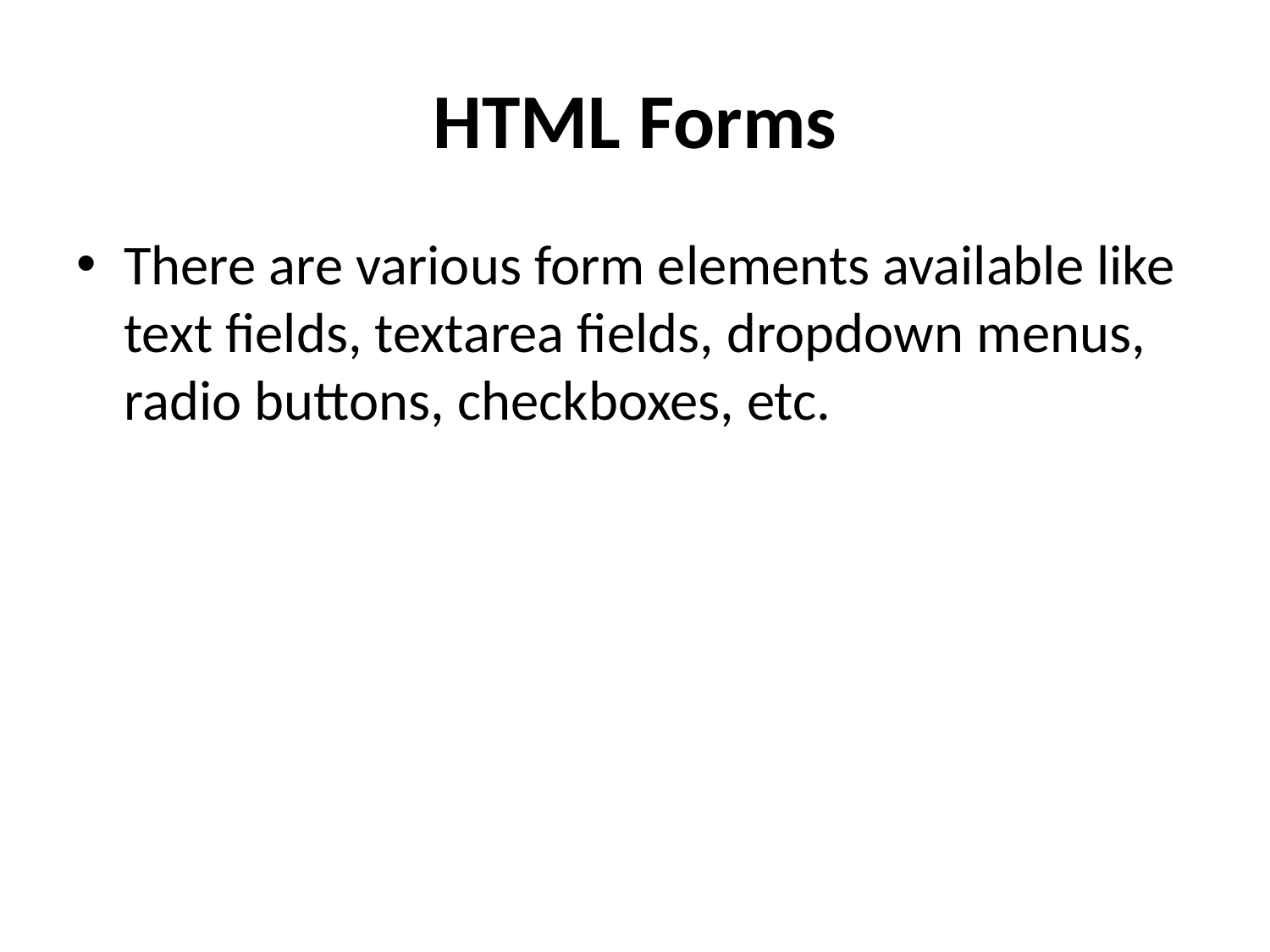

# HTML Forms
There are various form elements available like text fields, textarea fields, dropdown menus, radio buttons, checkboxes, etc.